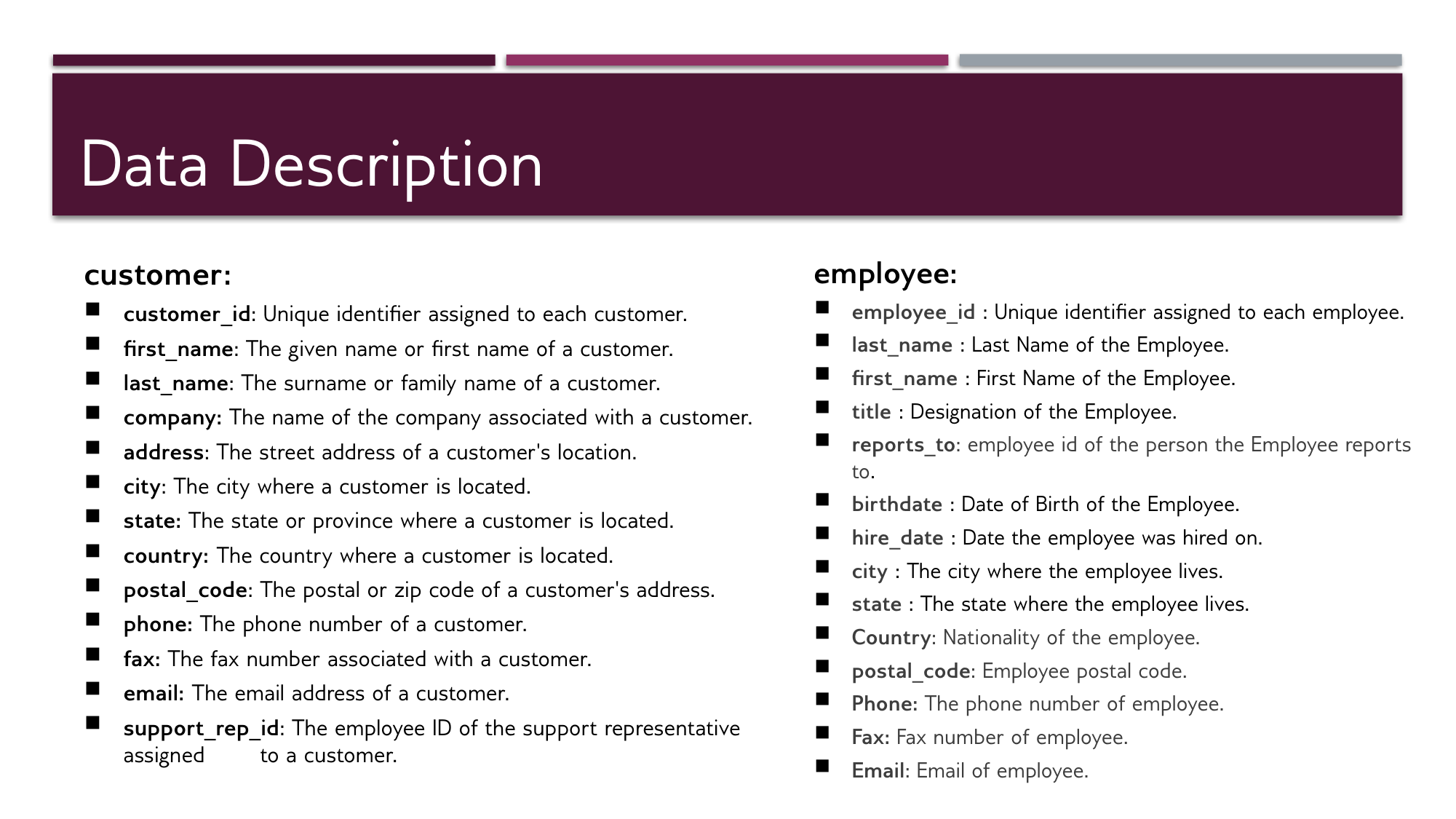

# Data Description
customer:
customer_id: Unique identifier assigned to each customer.
first_name: The given name or first name of a customer.
last_name: The surname or family name of a customer.
company: The name of the company associated with a customer.
address: The street address of a customer's location.
city: The city where a customer is located.
state: The state or province where a customer is located.
country: The country where a customer is located.
postal_code: The postal or zip code of a customer's address.
phone: The phone number of a customer.
fax: The fax number associated with a customer.
email: The email address of a customer.
support_rep_id: The employee ID of the support representative assigned 			       to a customer.

employee:
employee_id : Unique identifier assigned to each employee.
last_name : Last Name of the Employee.
first_name : First Name of the Employee.
title : Designation of the Employee.
reports_to: employee id of the person the Employee reports to.
birthdate : Date of Birth of the Employee.
hire_date : Date the employee was hired on.
city : The city where the employee lives.
state : The state where the employee lives.
Country: Nationality of the employee.
postal_code: Employee postal code.
Phone: The phone number of employee.
Fax: Fax number of employee.
Email: Email of employee.